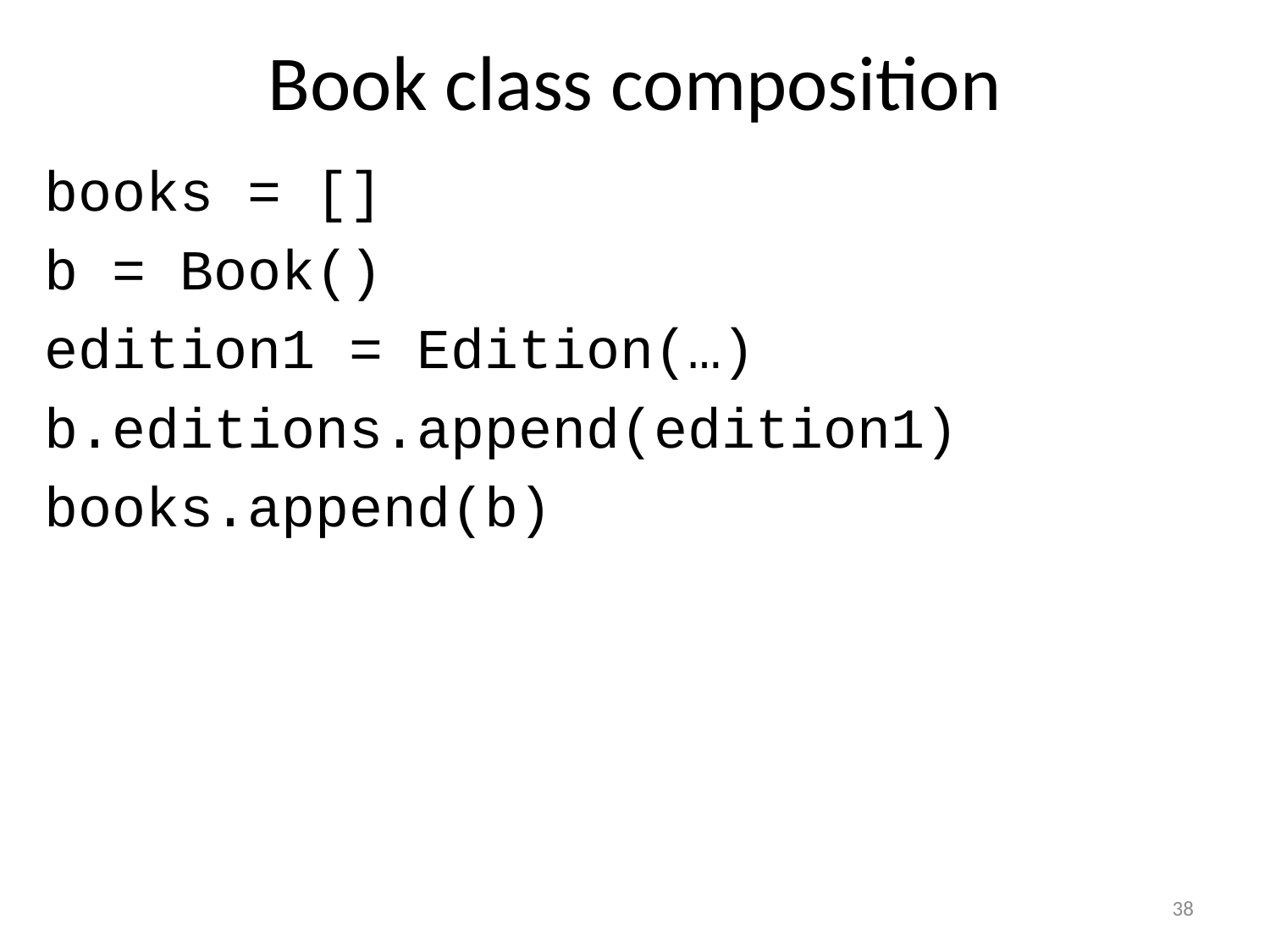

# Book class composition
books = []
b = Book()
edition1 = Edition(…)
b.editions.append(edition1)
books.append(b)
38